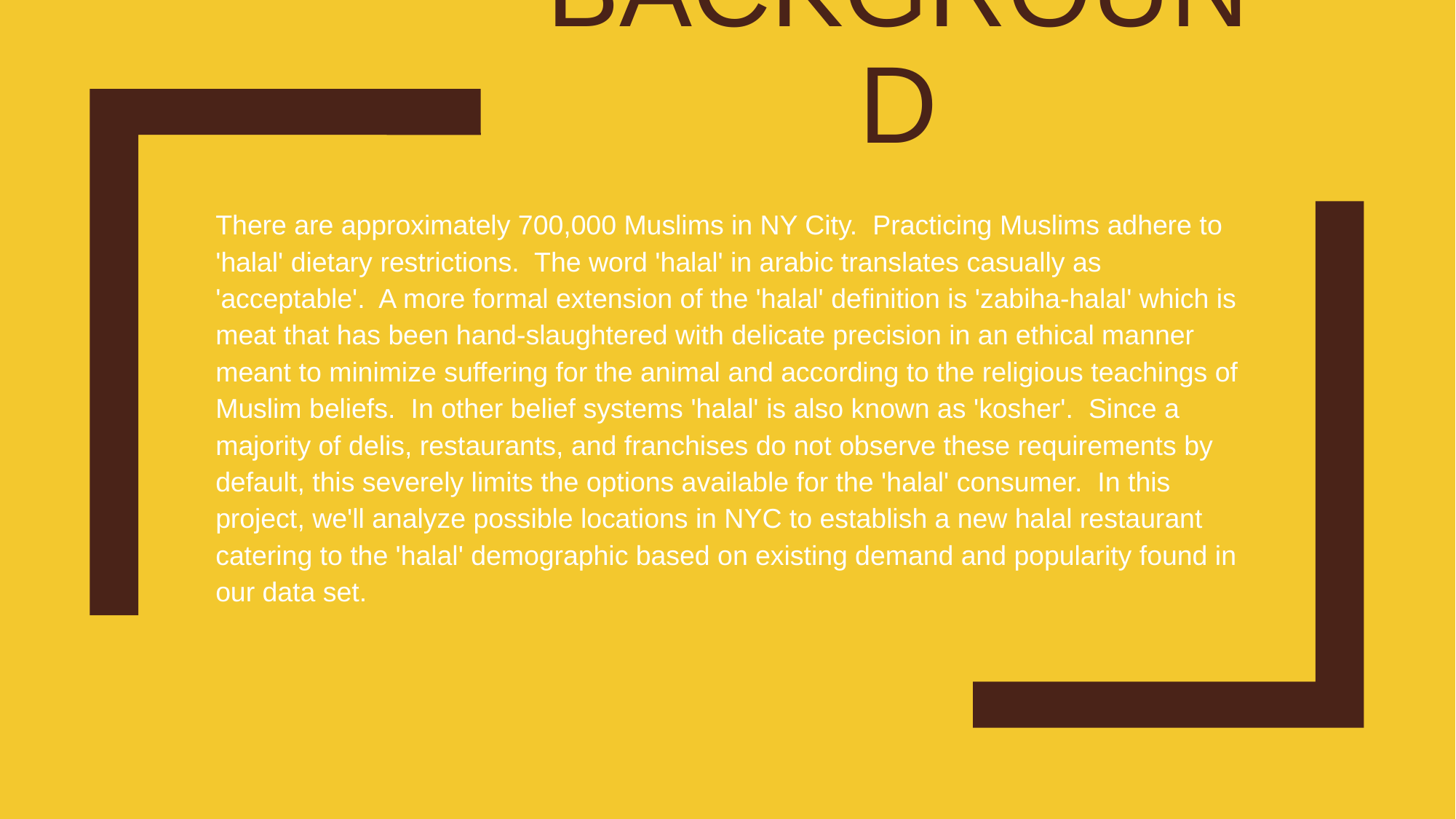

# BACKGROUND
There are approximately 700,000 Muslims in NY City.  Practicing Muslims adhere to 'halal' dietary restrictions.  The word 'halal' in arabic translates casually as 'acceptable'.  A more formal extension of the 'halal' definition is 'zabiha-halal' which is meat that has been hand-slaughtered with delicate precision in an ethical manner meant to minimize suffering for the animal and according to the religious teachings of Muslim beliefs.  In other belief systems 'halal' is also known as 'kosher'.  Since a majority of delis, restaurants, and franchises do not observe these requirements by default, this severely limits the options available for the 'halal' consumer.  In this project, we'll analyze possible locations in NYC to establish a new halal restaurant catering to the 'halal' demographic based on existing demand and popularity found in our data set.